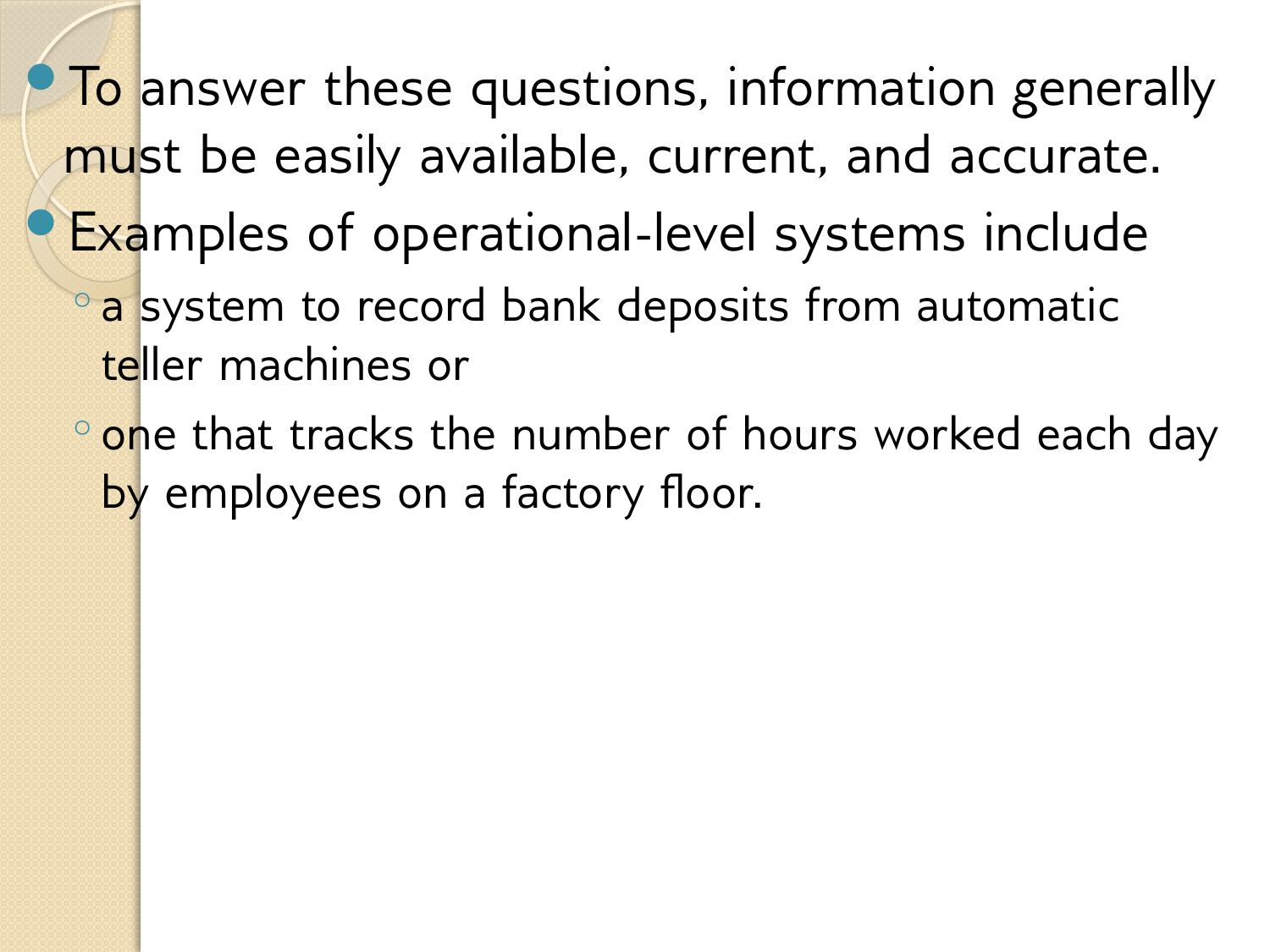

To answer these questions, information generally must be easily available, current, and accurate.
Examples of operational-level systems include
a system to record bank deposits from automatic teller machines or
one that tracks the number of hours worked each day by employees on a factory floor.